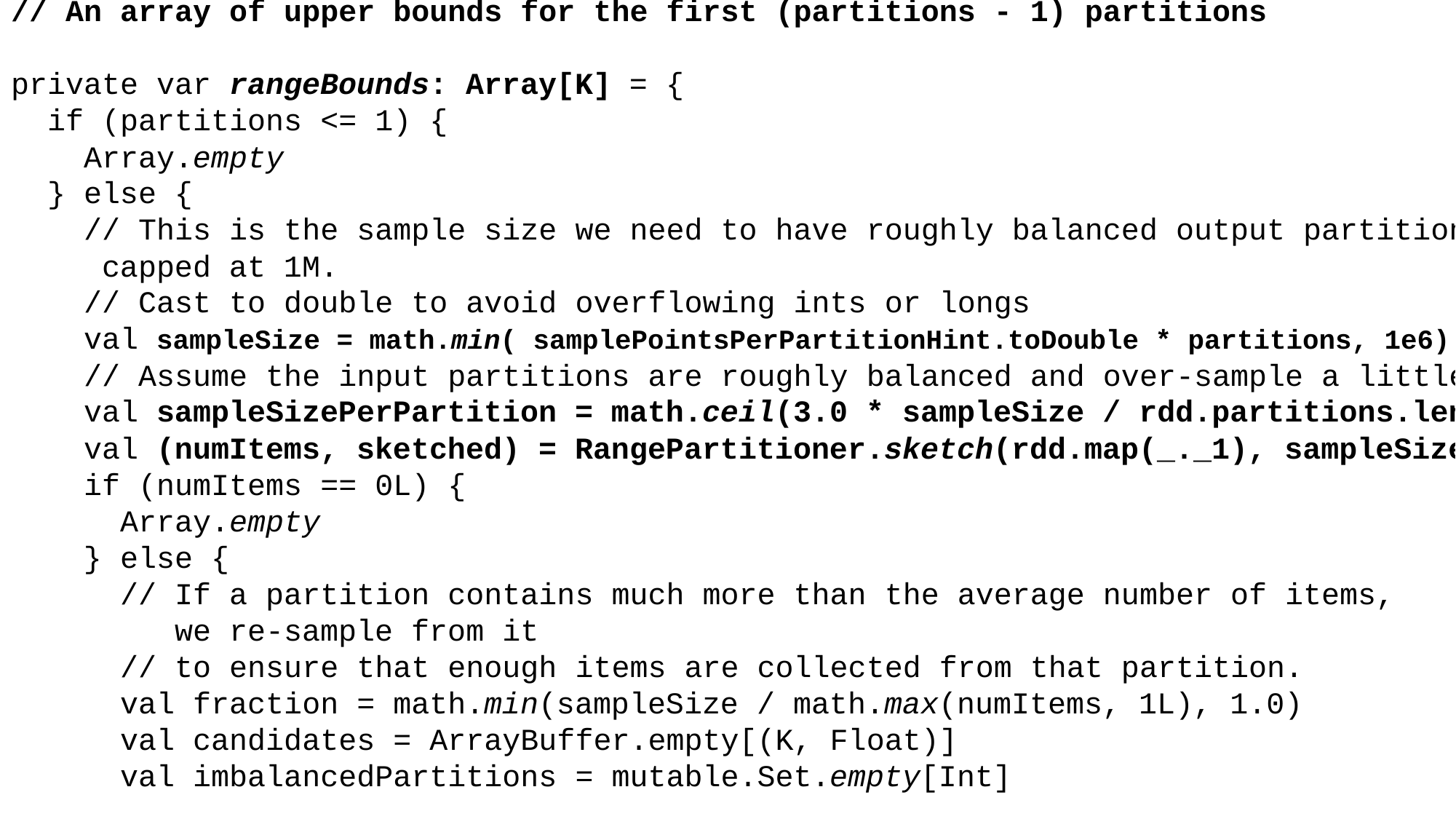

// An array of upper bounds for the first (partitions - 1) partitions
private var rangeBounds: Array[K] = {
  if (partitions <= 1) {
    Array.empty
  } else {
    // This is the sample size we need to have roughly balanced output partitions,
     capped at 1M.
    // Cast to double to avoid overflowing ints or longs
    val sampleSize = math.min( samplePointsPerPartitionHint.toDouble * partitions, 1e6)
    // Assume the input partitions are roughly balanced and over-sample a little bit.
    val sampleSizePerPartition = math.ceil(3.0 * sampleSize / rdd.partitions.length).toInt
    val (numItems, sketched) = RangePartitioner.sketch(rdd.map(_._1), sampleSizePerPartition)
    if (numItems == 0L) {
      Array.empty
    } else {
      // If a partition contains much more than the average number of items,
         we re-sample from it
      // to ensure that enough items are collected from that partition.
      val fraction = math.min(sampleSize / math.max(numItems, 1L), 1.0)
      val candidates = ArrayBuffer.empty[(K, Float)]
      val imbalancedPartitions = mutable.Set.empty[Int]